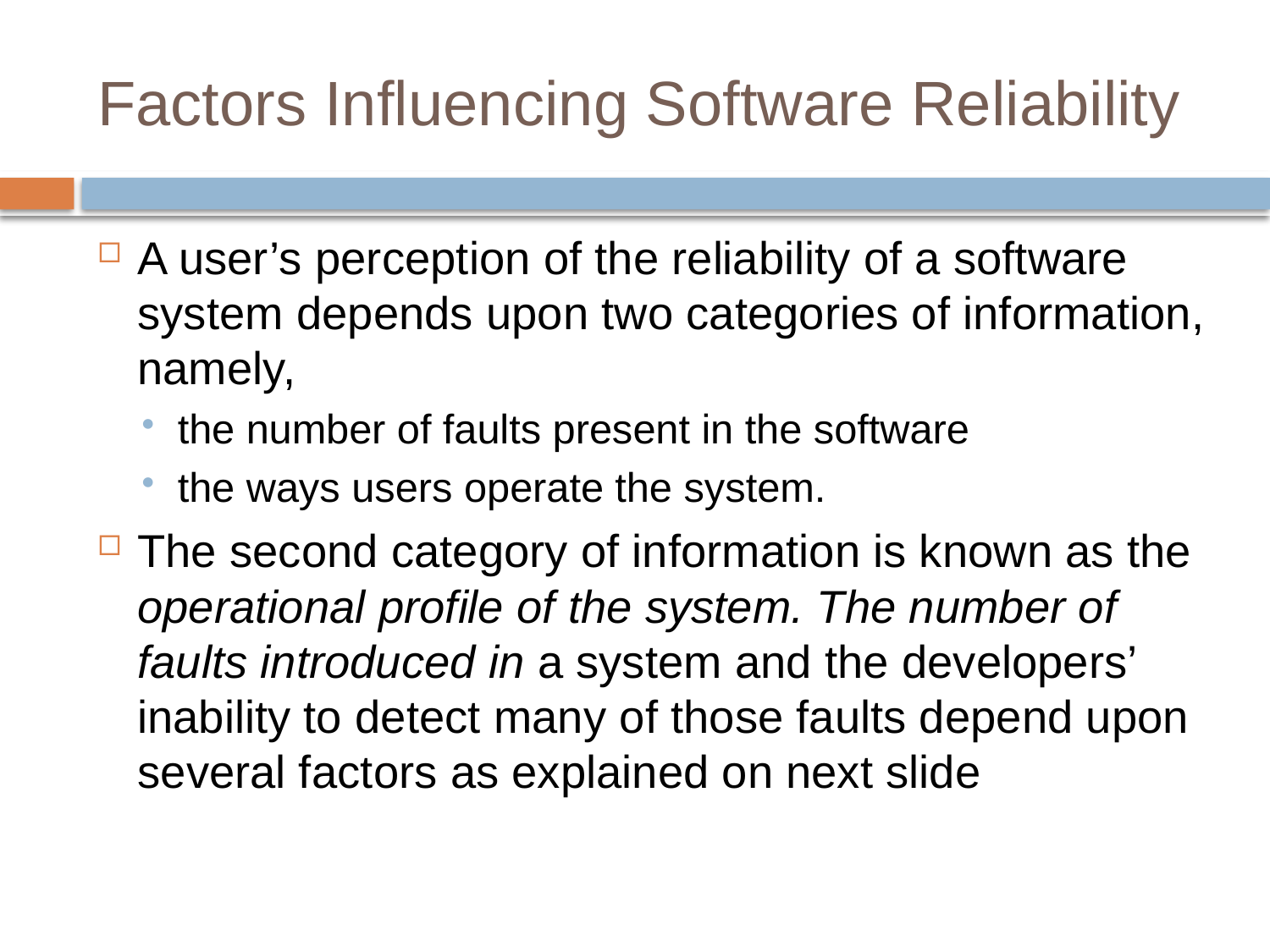

# Factors Influencing Software Reliability
A user’s perception of the reliability of a software system depends upon two categories of information, namely,
the number of faults present in the software
the ways users operate the system.
The second category of information is known as the operational profile of the system. The number of faults introduced in a system and the developers’ inability to detect many of those faults depend upon several factors as explained on next slide